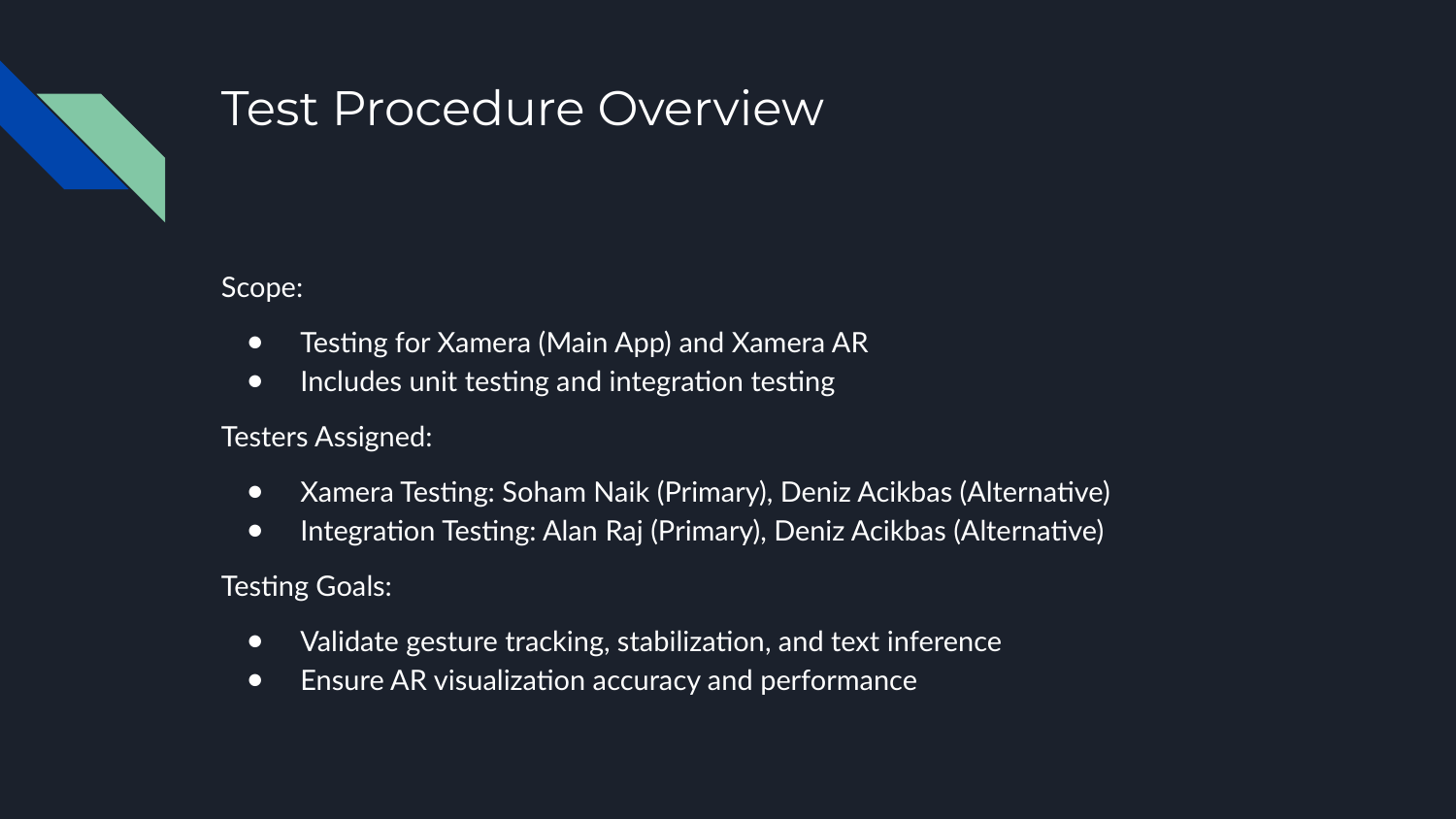

# Test Procedure Overview
Scope:
Testing for Xamera (Main App) and Xamera AR
Includes unit testing and integration testing
Testers Assigned:
Xamera Testing: Soham Naik (Primary), Deniz Acikbas (Alternative)
Integration Testing: Alan Raj (Primary), Deniz Acikbas (Alternative)
Testing Goals:
Validate gesture tracking, stabilization, and text inference
Ensure AR visualization accuracy and performance